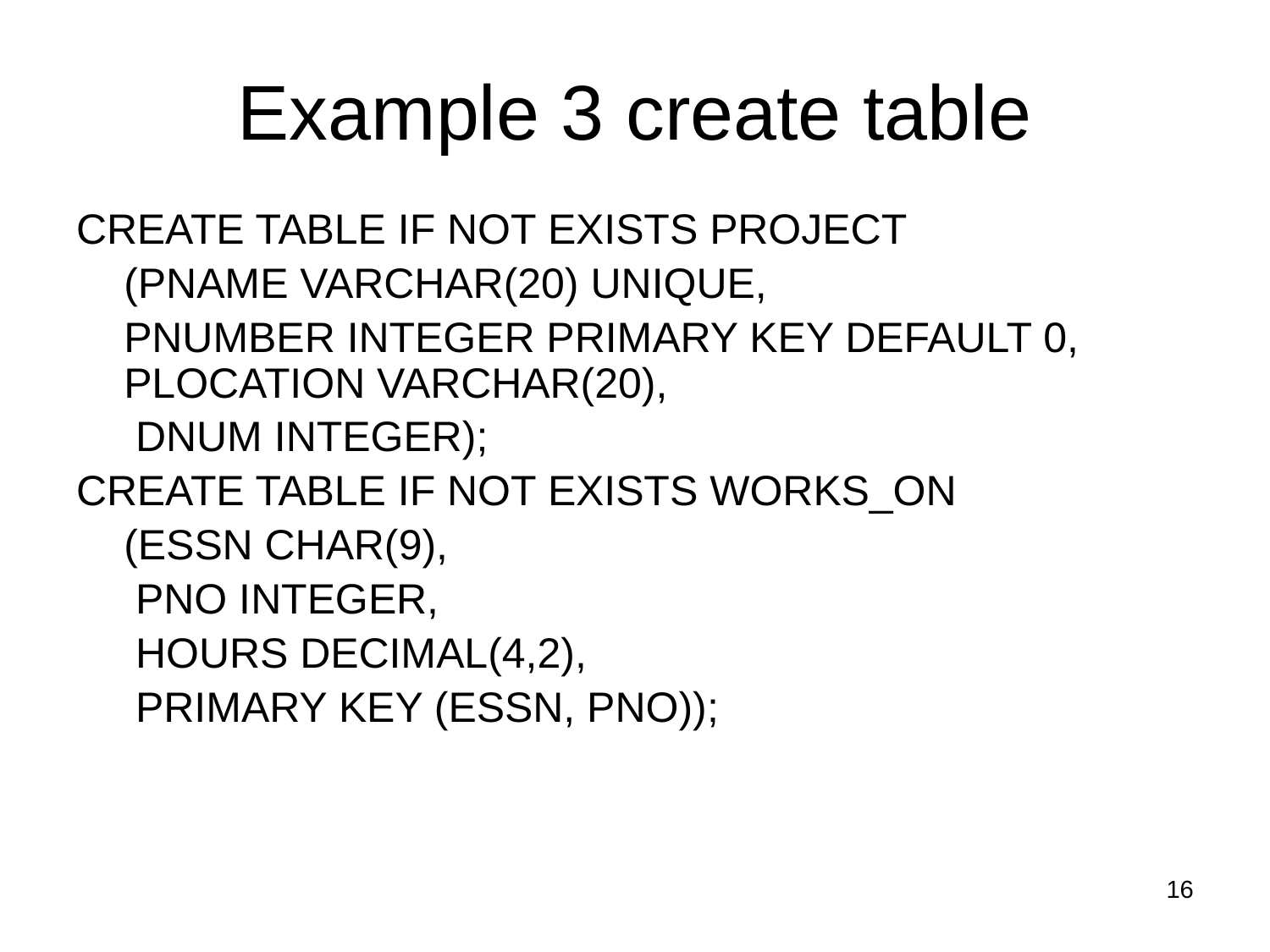

# Example 3 create table
CREATE TABLE IF NOT EXISTS PROJECT
	(PNAME VARCHAR(20) UNIQUE,
	PNUMBER INTEGER PRIMARY KEY DEFAULT 0, PLOCATION VARCHAR(20),
	 DNUM INTEGER);
CREATE TABLE IF NOT EXISTS WORKS_ON
	(ESSN CHAR(9),
	 PNO INTEGER,
	 HOURS DECIMAL(4,2),
	 PRIMARY KEY (ESSN, PNO));
16